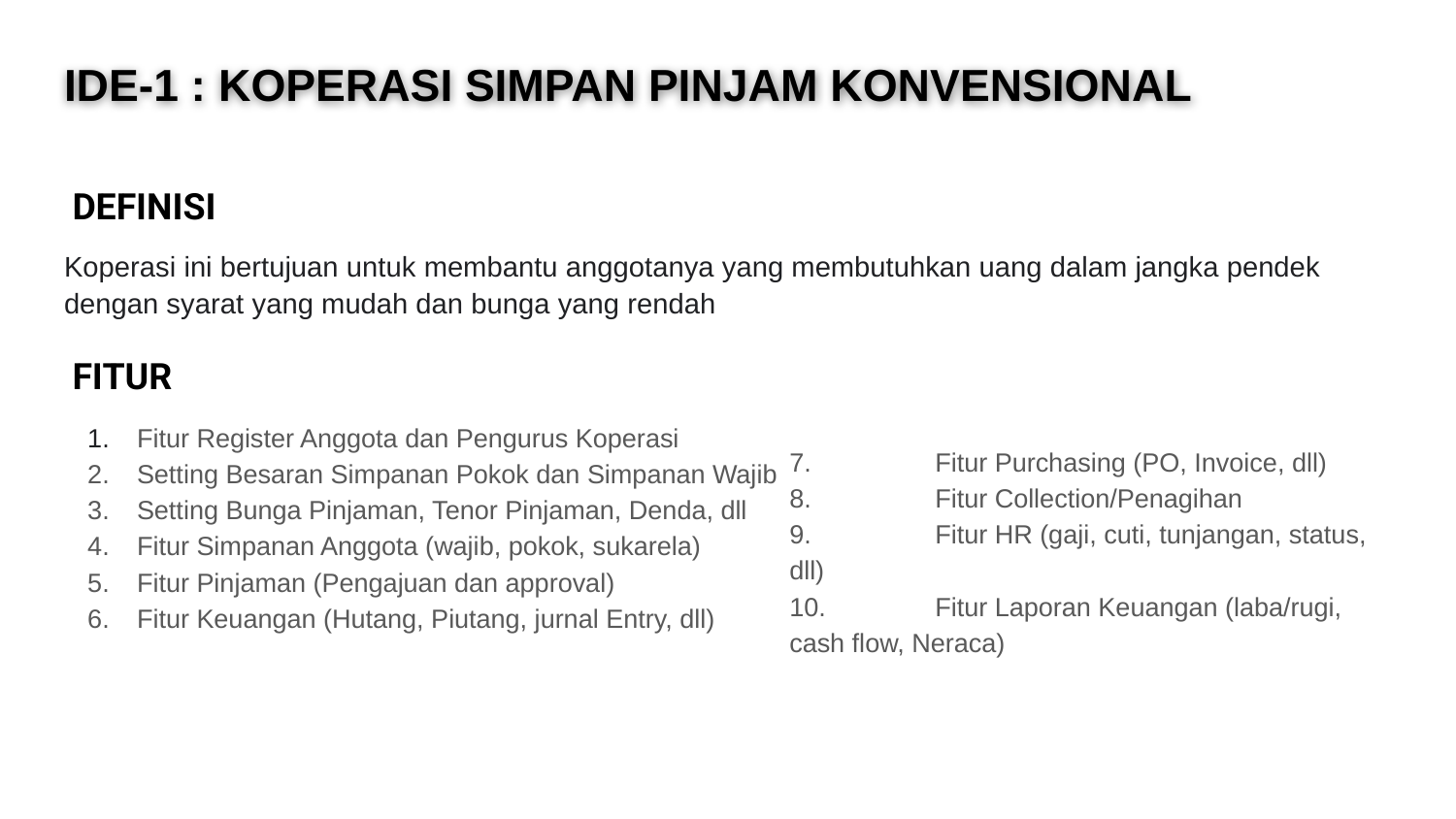

# IDE-1 : KOPERASI SIMPAN PINJAM KONVENSIONAL
DEFINISI
Koperasi ini bertujuan untuk membantu anggotanya yang membutuhkan uang dalam jangka pendek dengan syarat yang mudah dan bunga yang rendah
FITUR
Fitur Register Anggota dan Pengurus Koperasi
Setting Besaran Simpanan Pokok dan Simpanan Wajib
Setting Bunga Pinjaman, Tenor Pinjaman, Denda, dll
Fitur Simpanan Anggota (wajib, pokok, sukarela)
Fitur Pinjaman (Pengajuan dan approval)
Fitur Keuangan (Hutang, Piutang, jurnal Entry, dll)

7.	Fitur Purchasing (PO, Invoice, dll)
8.	Fitur Collection/Penagihan
9.	Fitur HR (gaji, cuti, tunjangan, status, dll)
10.	Fitur Laporan Keuangan (laba/rugi, cash flow, Neraca)